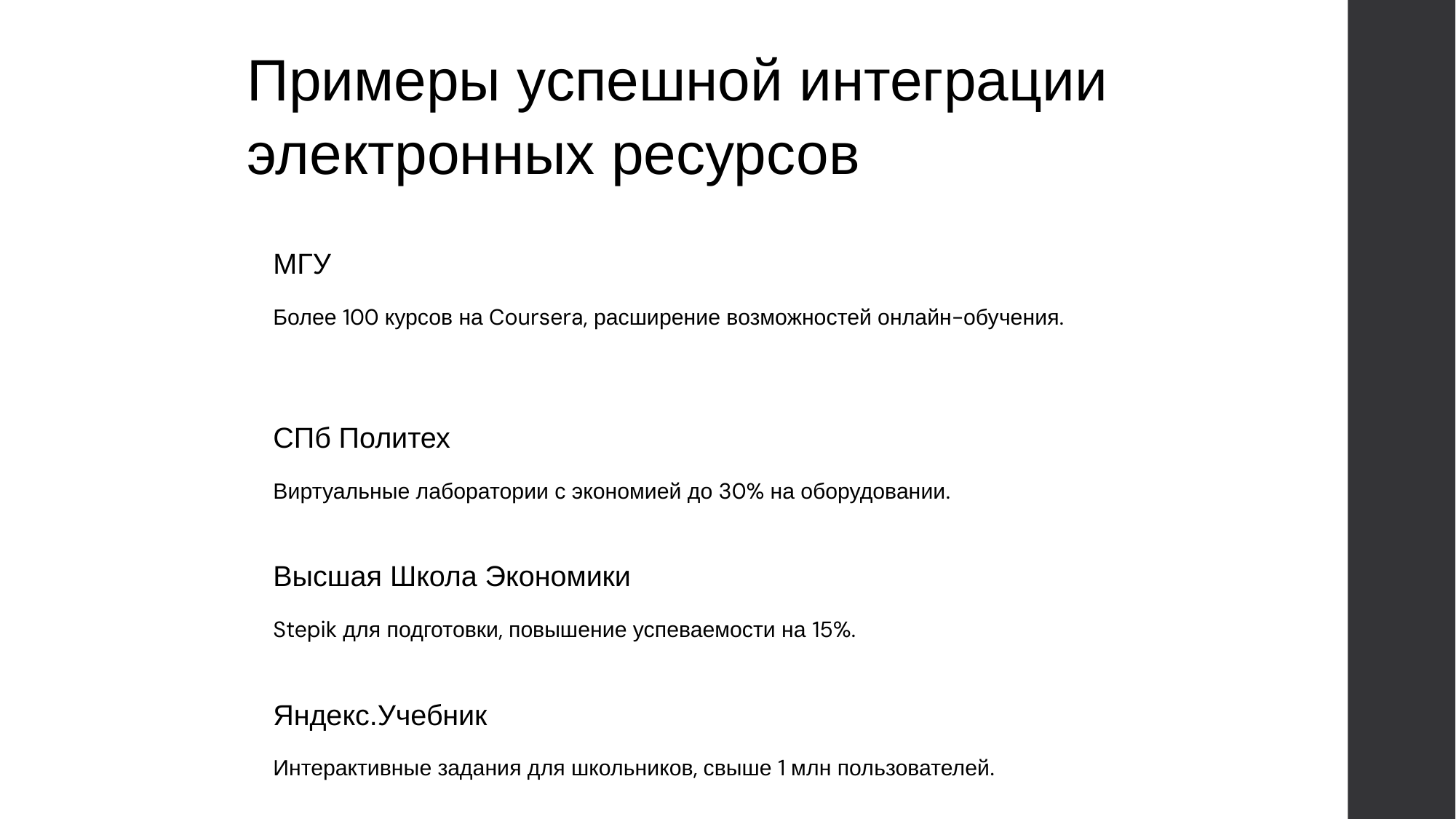

Примеры успешной интеграции электронных ресурсов
МГУ
Более 100 курсов на Coursera, расширение возможностей онлайн-обучения.
СПб Политех
Виртуальные лаборатории с экономией до 30% на оборудовании.
Высшая Школа Экономики
Stepik для подготовки, повышение успеваемости на 15%.
Яндекс.Учебник
Интерактивные задания для школьников, свыше 1 млн пользователей.